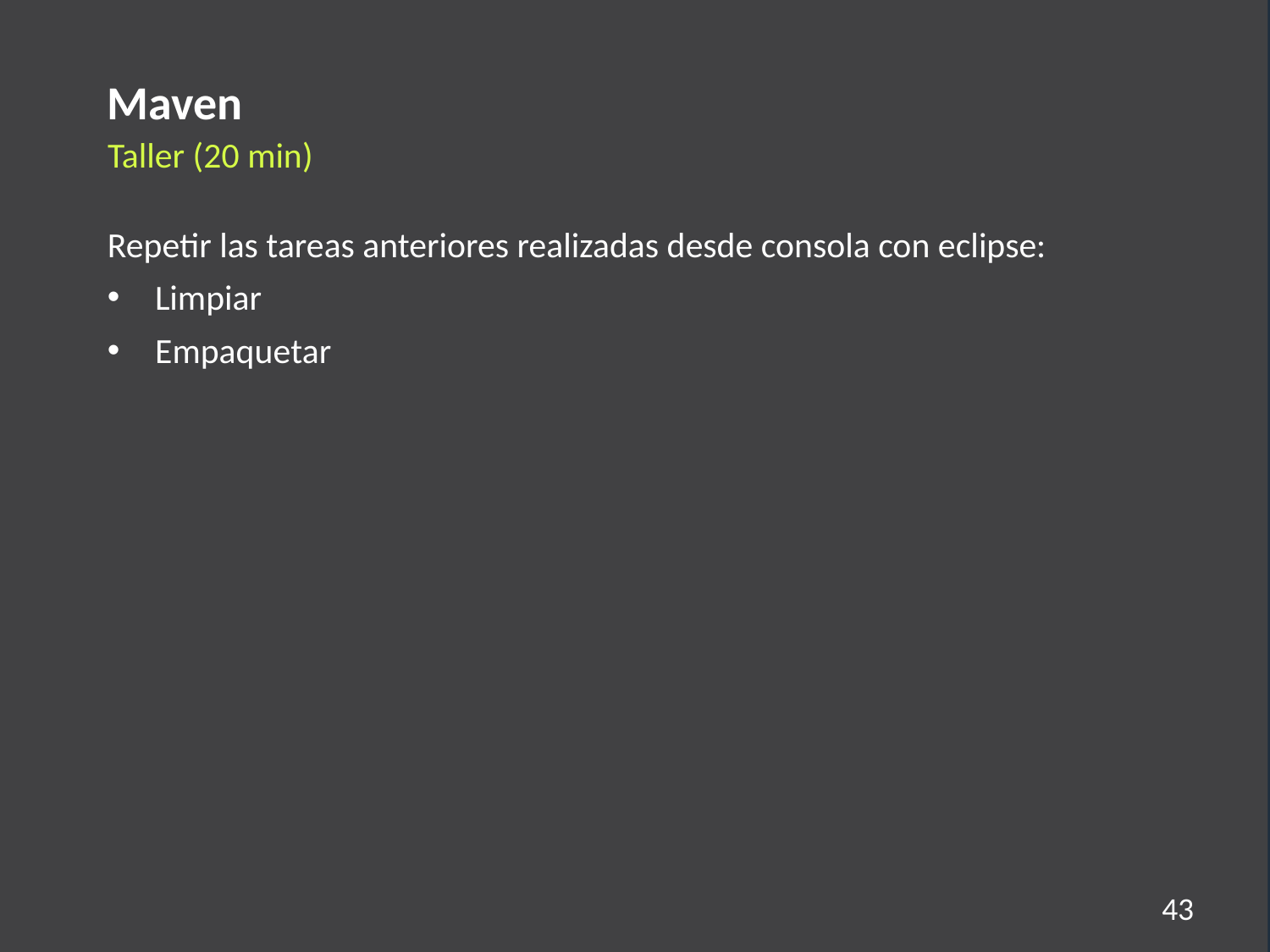

Maven
Taller (20 min)
Repetir las tareas anteriores realizadas desde consola con eclipse:
Limpiar
Empaquetar
43